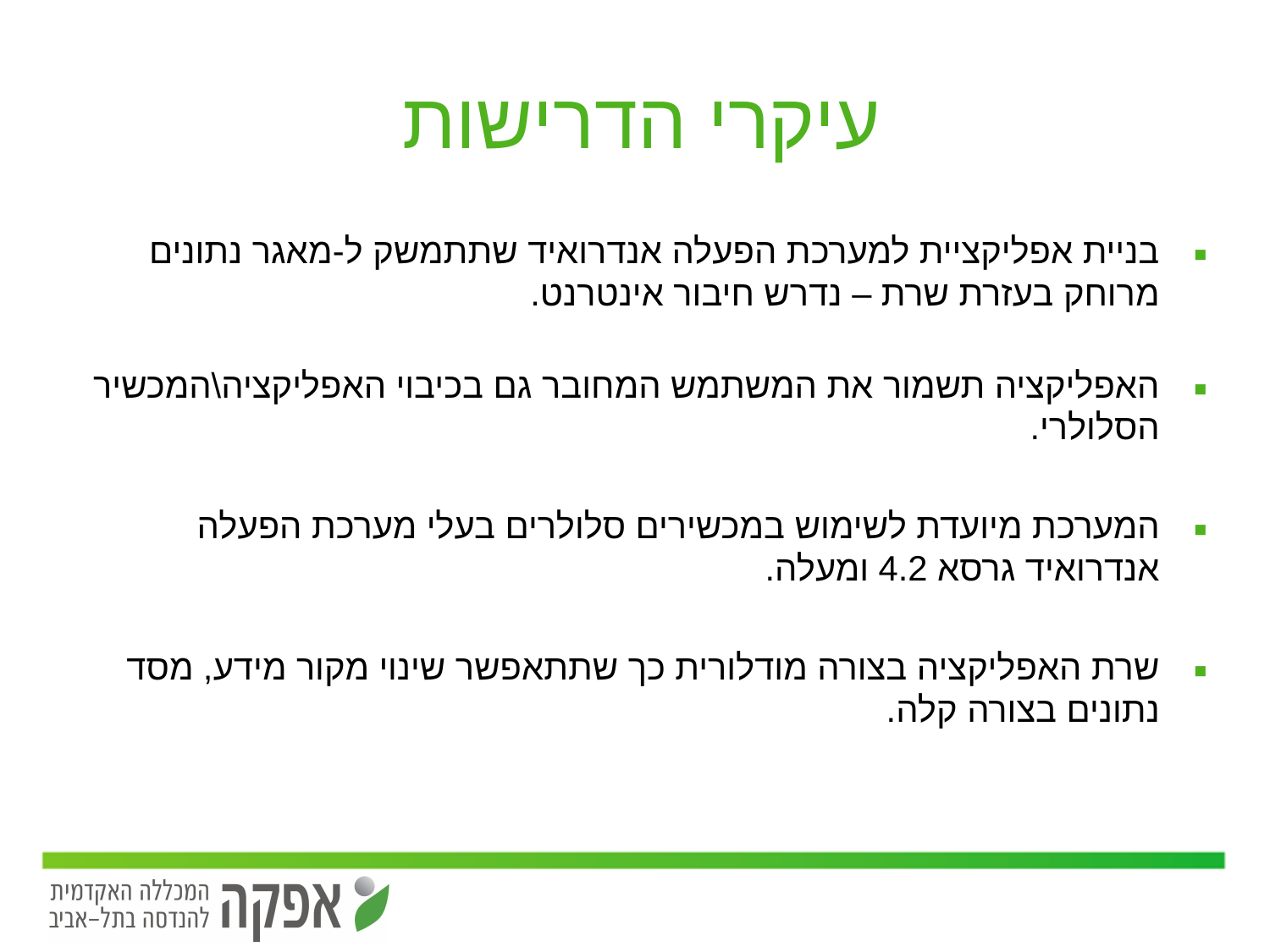

# עיקרי הדרישות
בניית אפליקציית למערכת הפעלה אנדרואיד שתתמשק ל-מאגר נתונים מרוחק בעזרת שרת – נדרש חיבור אינטרנט.

האפליקציה תשמור את המשתמש המחובר גם בכיבוי האפליקציה\המכשיר הסלולרי.

המערכת מיועדת לשימוש במכשירים סלולרים בעלי מערכת הפעלה אנדרואיד גרסא 4.2 ומעלה.

שרת האפליקציה בצורה מודלורית כך שתתאפשר שינוי מקור מידע, מסד נתונים בצורה קלה.